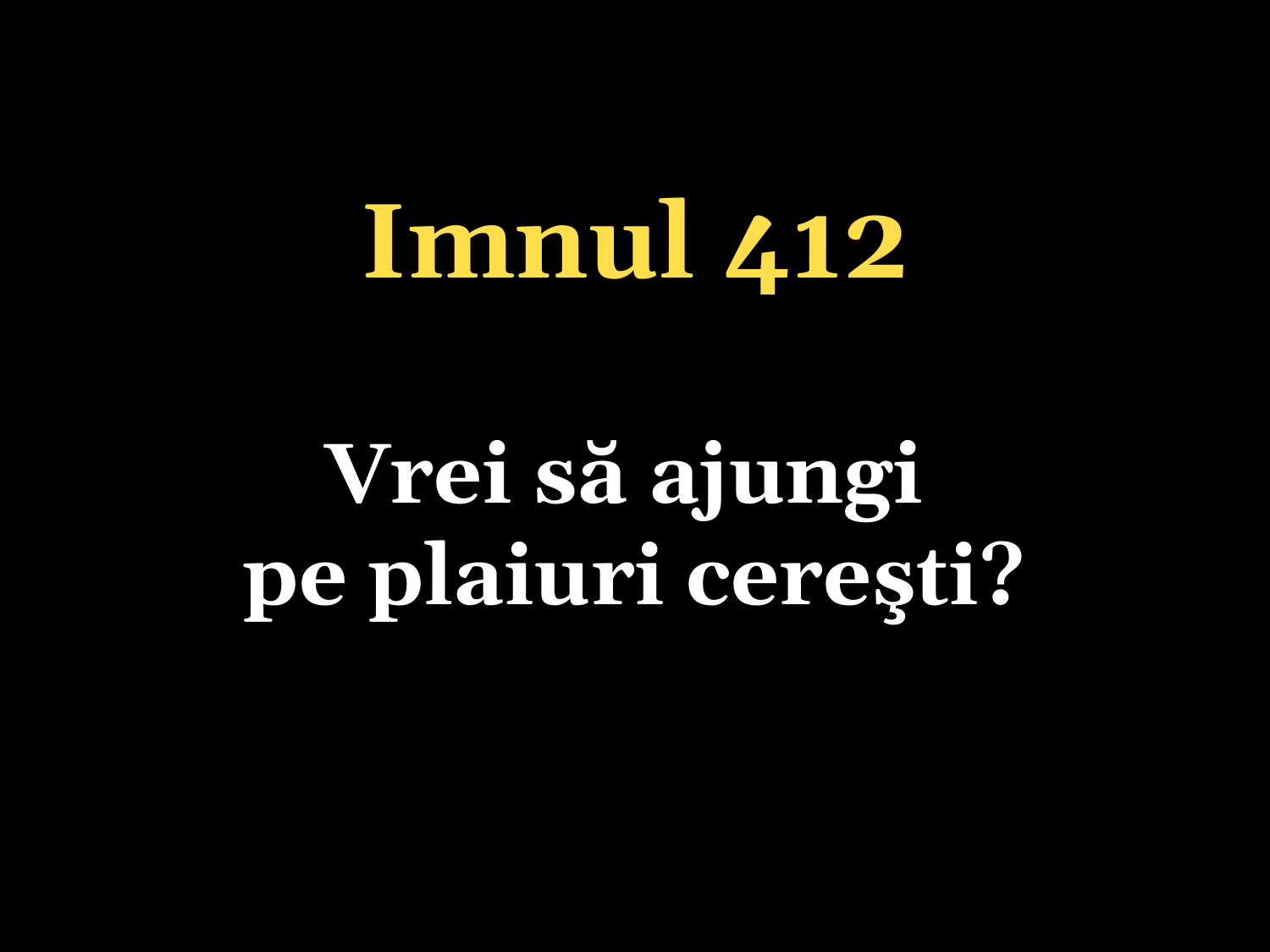

Imnul 412
Vrei să ajungi
pe plaiuri cereşti?